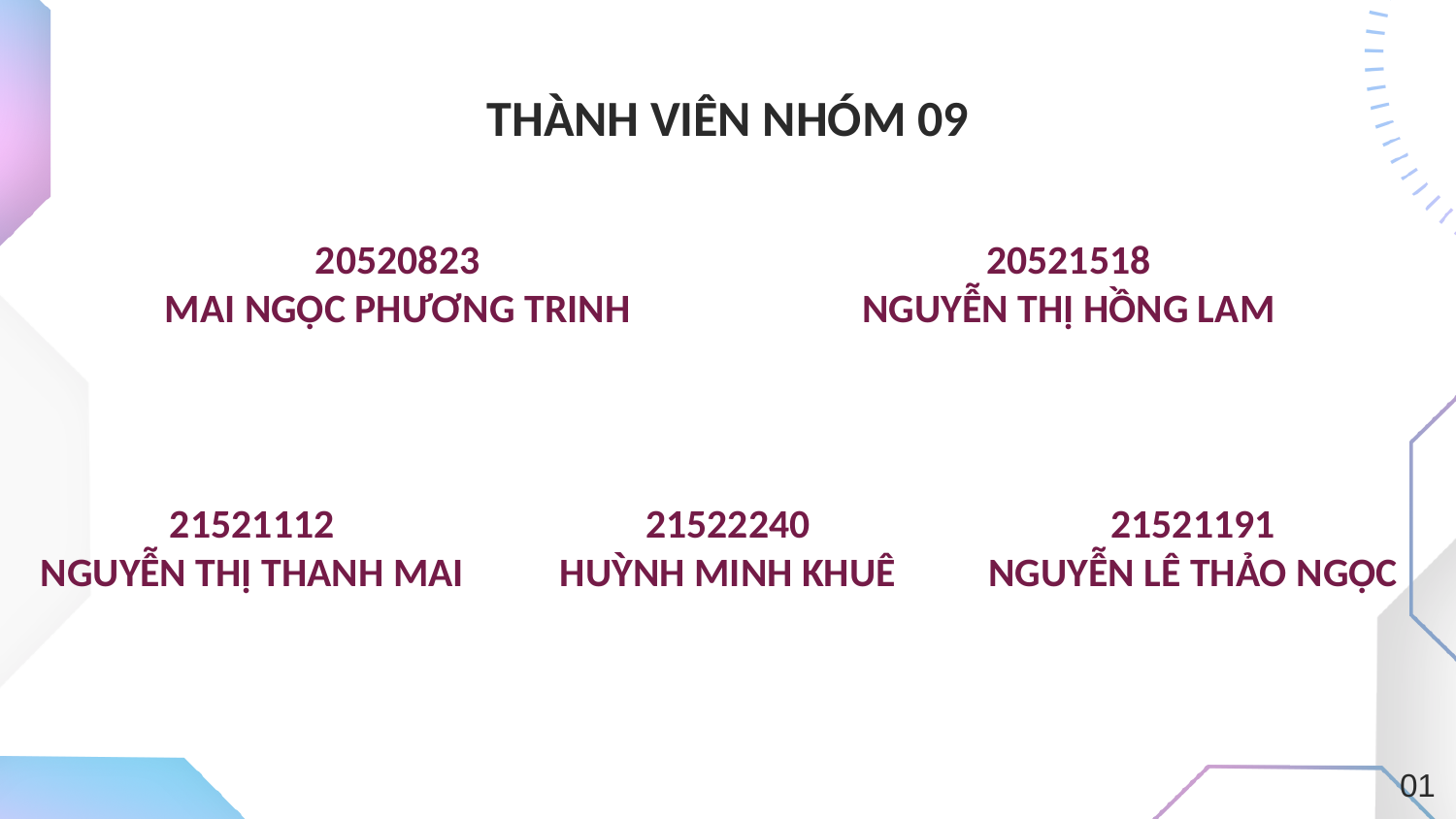

# THÀNH VIÊN NHÓM 09
20520823
MAI NGỌC PHƯƠNG TRINH
20521518
NGUYỄN THỊ HỒNG LAM
21522240
HUỲNH MINH KHUÊ
21521112
NGUYỄN THỊ THANH MAI
21521191
NGUYỄN LÊ THẢO NGỌC
01